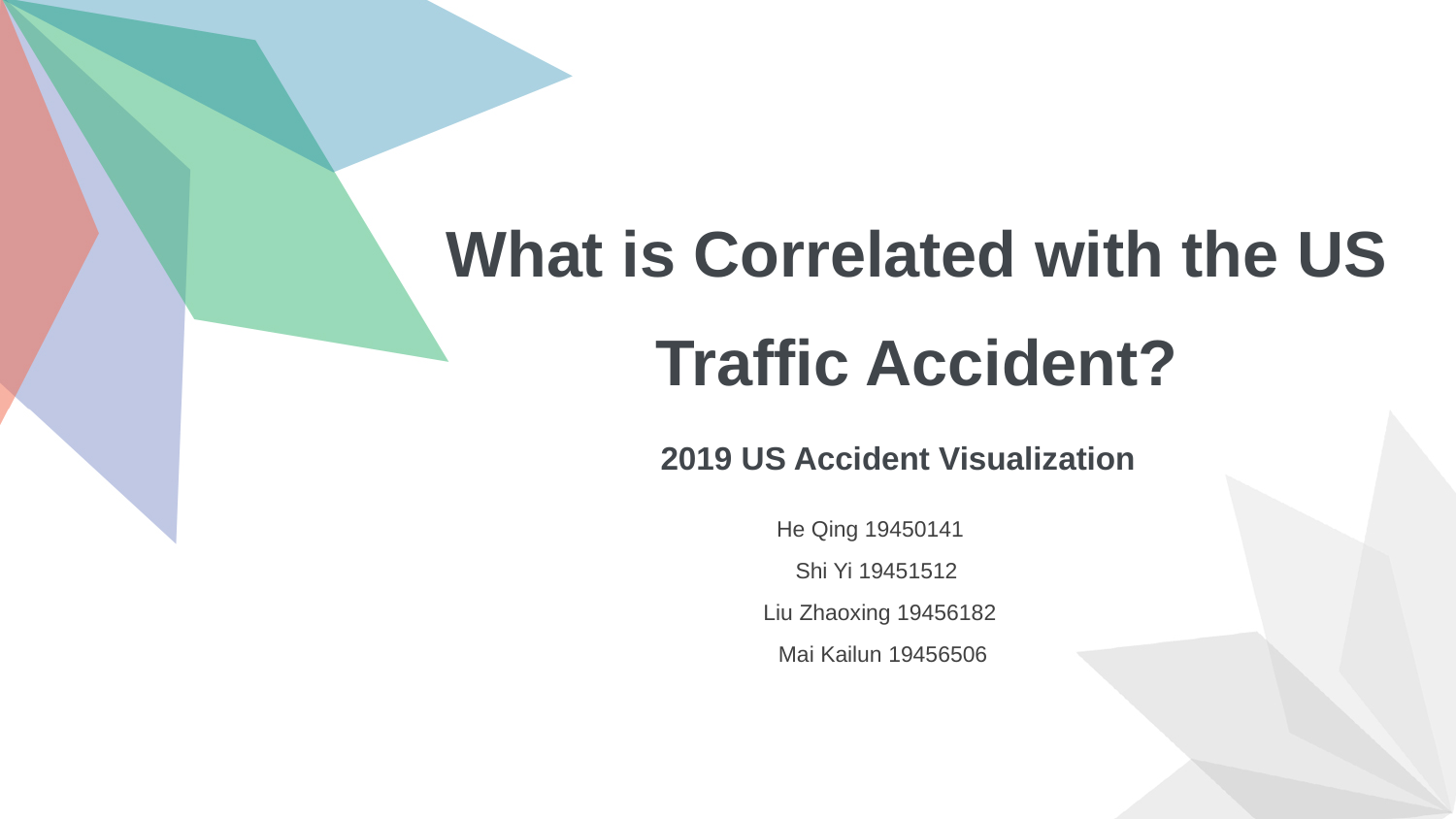

What is Correlated with the US Traffic Accident?
2019 US Accident Visualization
He Qing 19450141
 Shi Yi 19451512
 Liu Zhaoxing 19456182
 Mai Kailun 19456506